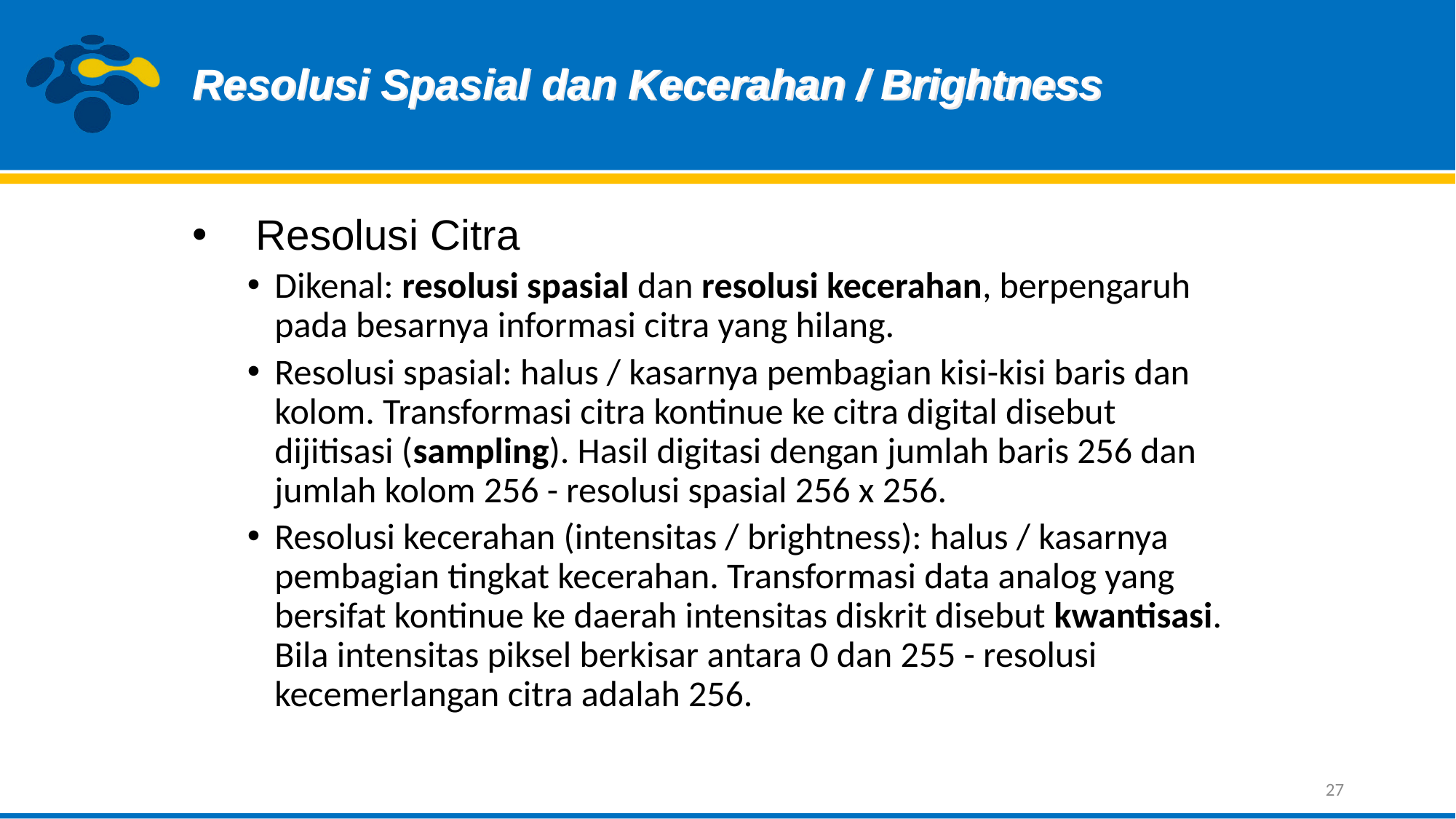

# Resolusi Spasial dan Kecerahan / Brightness
   Resolusi Citra
Dikenal: resolusi spasial dan resolusi kecerahan, berpengaruh pada besarnya informasi citra yang hilang.
Resolusi spasial: halus / kasarnya pembagian kisi-kisi baris dan kolom. Transformasi citra kontinue ke citra digital disebut dijitisasi (sampling). Hasil digitasi dengan jumlah baris 256 dan jumlah kolom 256 - resolusi spasial 256 x 256.
Resolusi kecerahan (intensitas / brightness): halus / kasarnya pembagian tingkat kecerahan. Transformasi data analog yang bersifat kontinue ke daerah intensitas diskrit disebut kwantisasi. Bila intensitas piksel berkisar antara 0 dan 255 - resolusi kecemerlangan citra adalah 256.
27